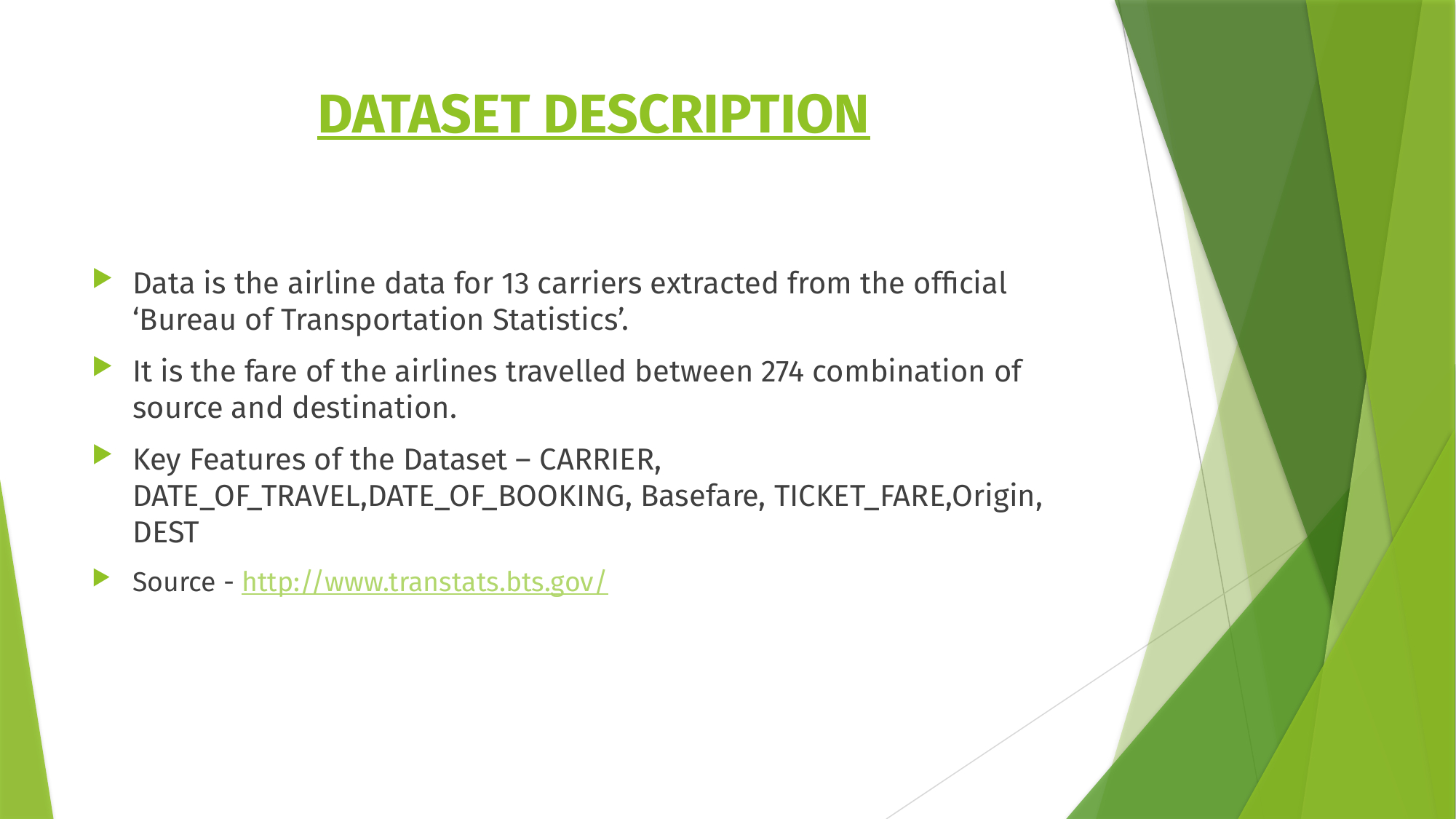

# DATASET DESCRIPTION
Data is the airline data for 13 carriers extracted from the official ‘Bureau of Transportation Statistics’.
It is the fare of the airlines travelled between 274 combination of source and destination.
Key Features of the Dataset – CARRIER, DATE_OF_TRAVEL,DATE_OF_BOOKING, Basefare, TICKET_FARE,Origin, DEST
Source - http://www.transtats.bts.gov/